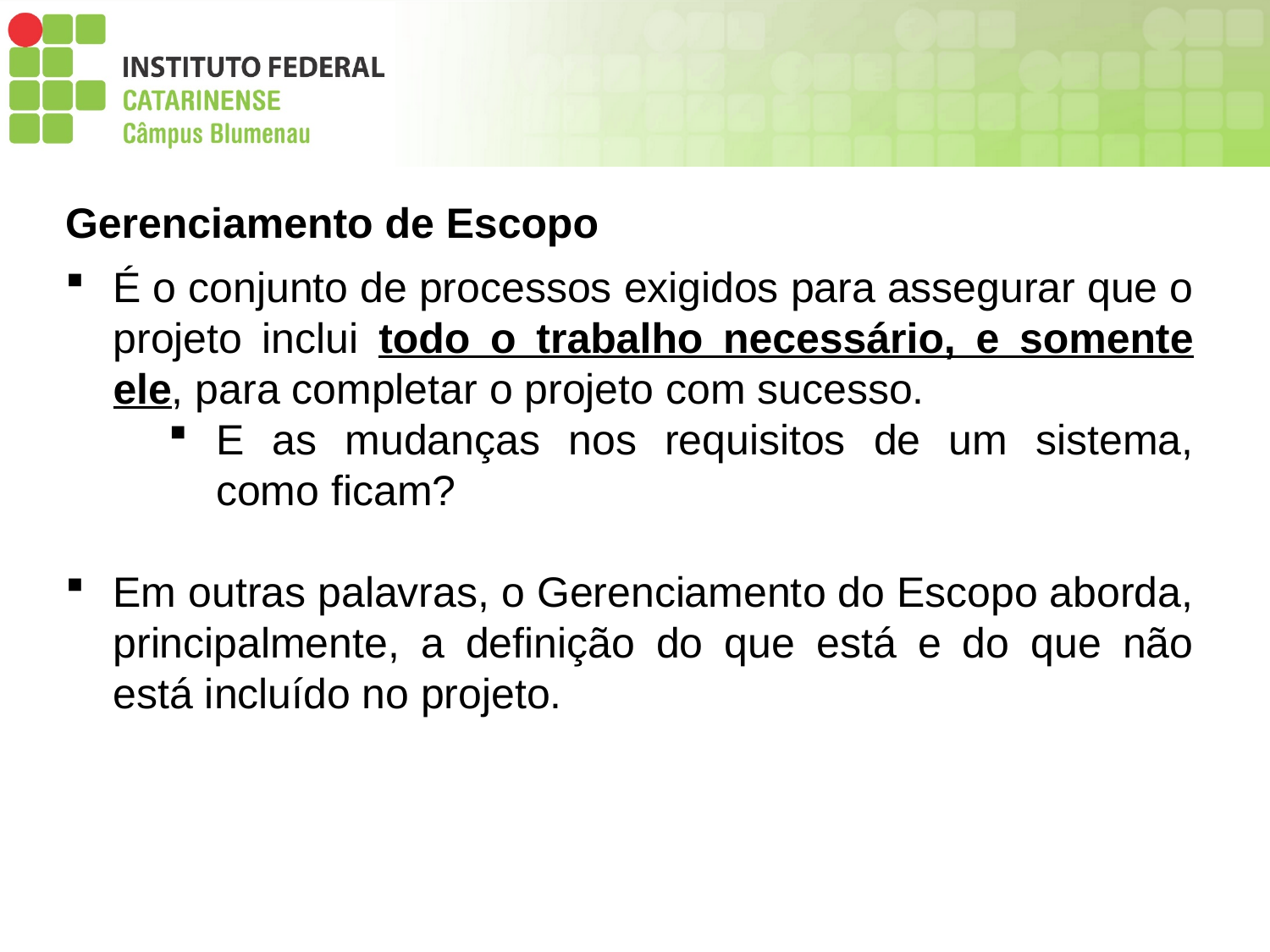

Gerenciamento de Escopo
É o conjunto de processos exigidos para assegurar que o projeto inclui todo o trabalho necessário, e somente ele, para completar o projeto com sucesso.
E as mudanças nos requisitos de um sistema, como ficam?

Em outras palavras, o Gerenciamento do Escopo aborda, principalmente, a definição do que está e do que não está incluído no projeto.